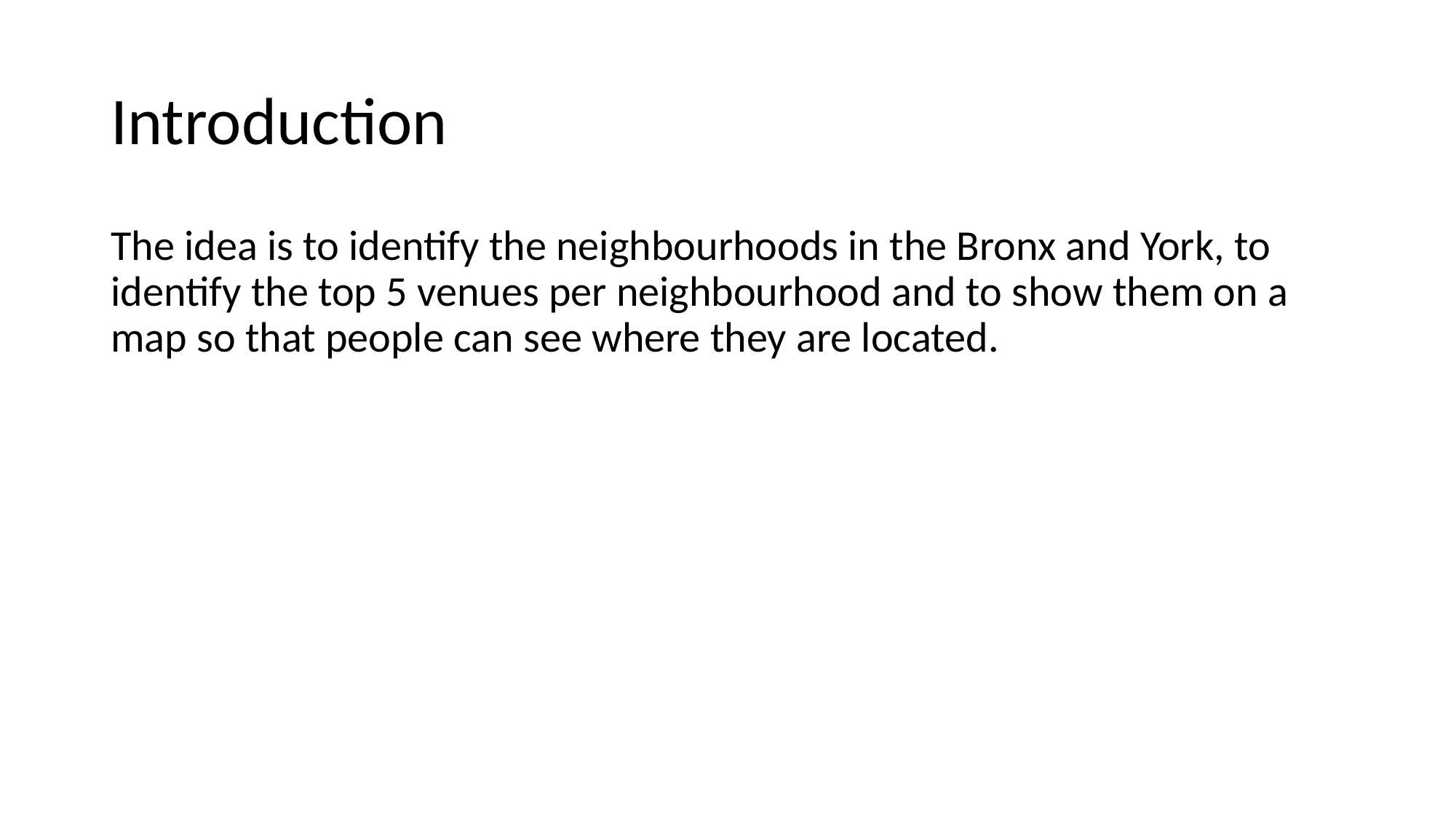

# Introduction
The idea is to identify the neighbourhoods in the Bronx and York, to identify the top 5 venues per neighbourhood and to show them on a map so that people can see where they are located.